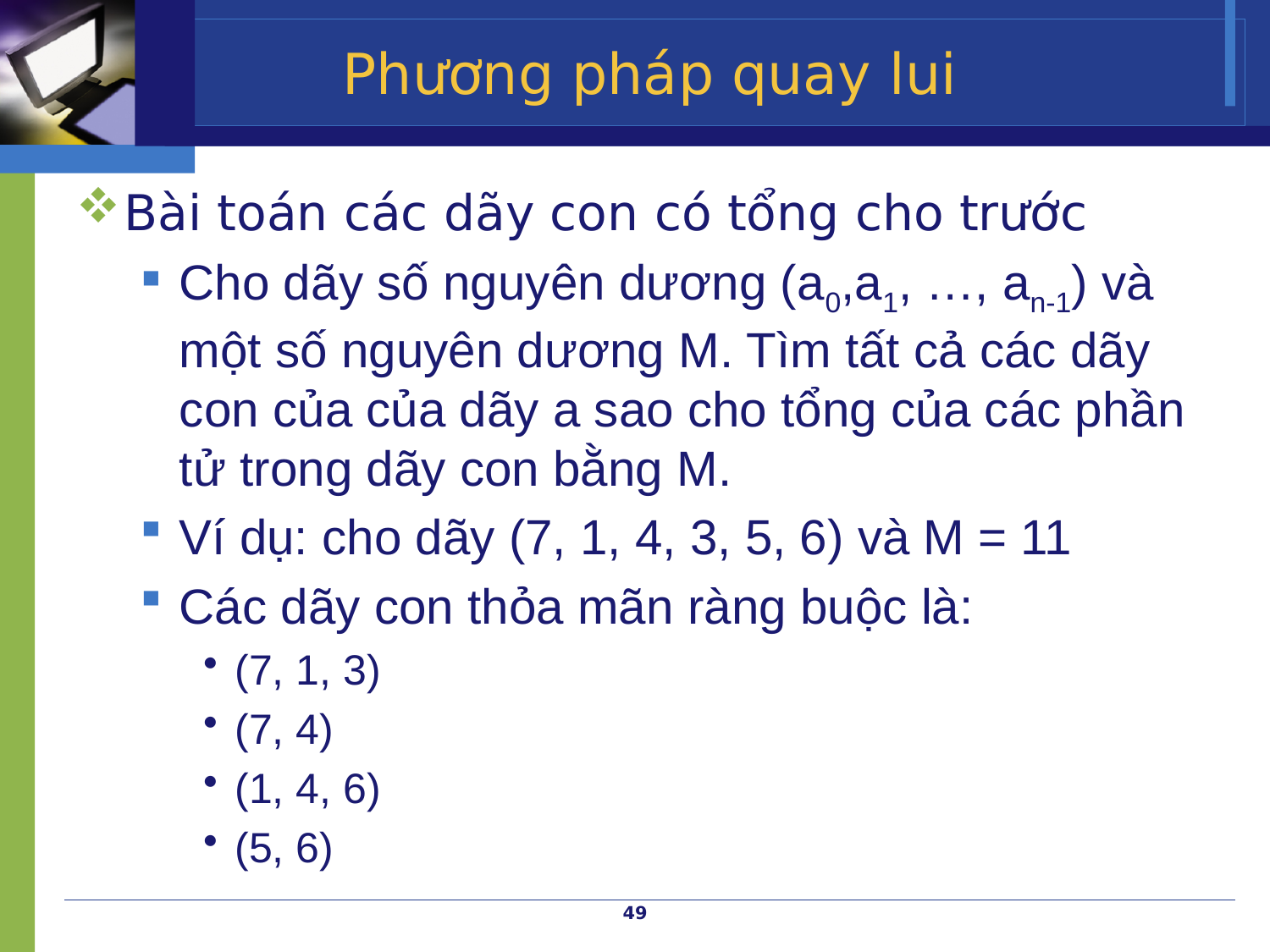

# Phương pháp quay lui
Bài toán các dãy con có tổng cho trước
Cho dãy số nguyên dương (a0,a1, …, an-1) và một số nguyên dương M. Tìm tất cả các dãy con của của dãy a sao cho tổng của các phần tử trong dãy con bằng M.
Ví dụ: cho dãy (7, 1, 4, 3, 5, 6) và M = 11
Các dãy con thỏa mãn ràng buộc là:
(7, 1, 3)
(7, 4)
(1, 4, 6)
(5, 6)
49